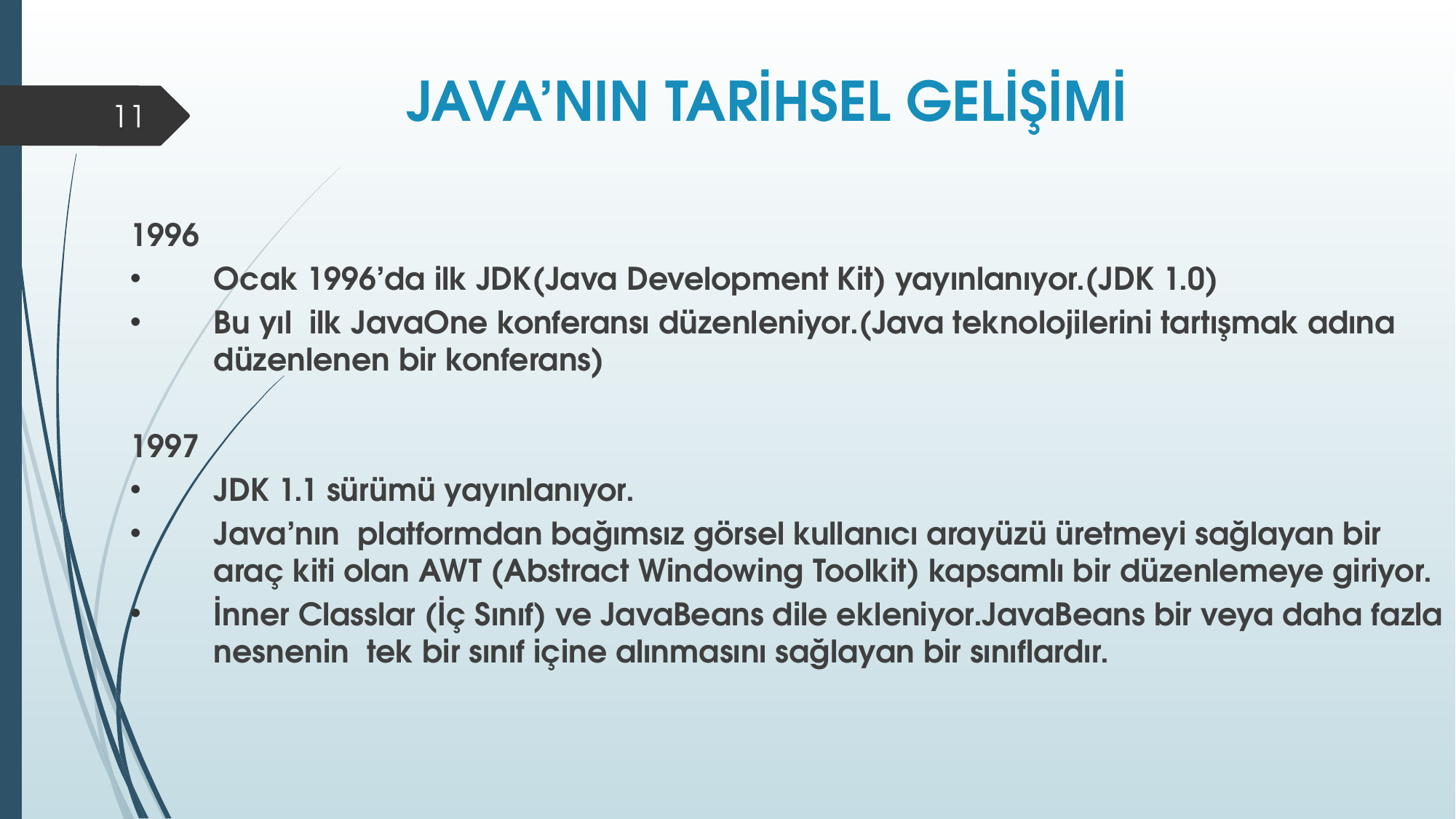

# JAVA’NIN TARİHSEL GELİŞİMİ
11

1996
Ocak 1996’da ilk JDK(Java Development Kit) yayınlanıyor.(JDK 1.0)
Bu yıl  ilk JavaOne konferansı düzenleniyor.(Java teknolojilerini tartışmak adına düzenlenen bir konferans)

1997
JDK 1.1 sürümü yayınlanıyor.
Java’nın  platformdan bağımsız görsel kullanıcı arayüzü üretmeyi sağlayan bir araç kiti olan AWT (Abstract Windowing Toolkit) kapsamlı bir düzenlemeye giriyor.
İnner Classlar (İç Sınıf) ve JavaBeans dile ekleniyor.JavaBeans bir veya daha fazla nesnenin  tek bir sınıf içine alınmasını sağlayan bir sınıflardır.